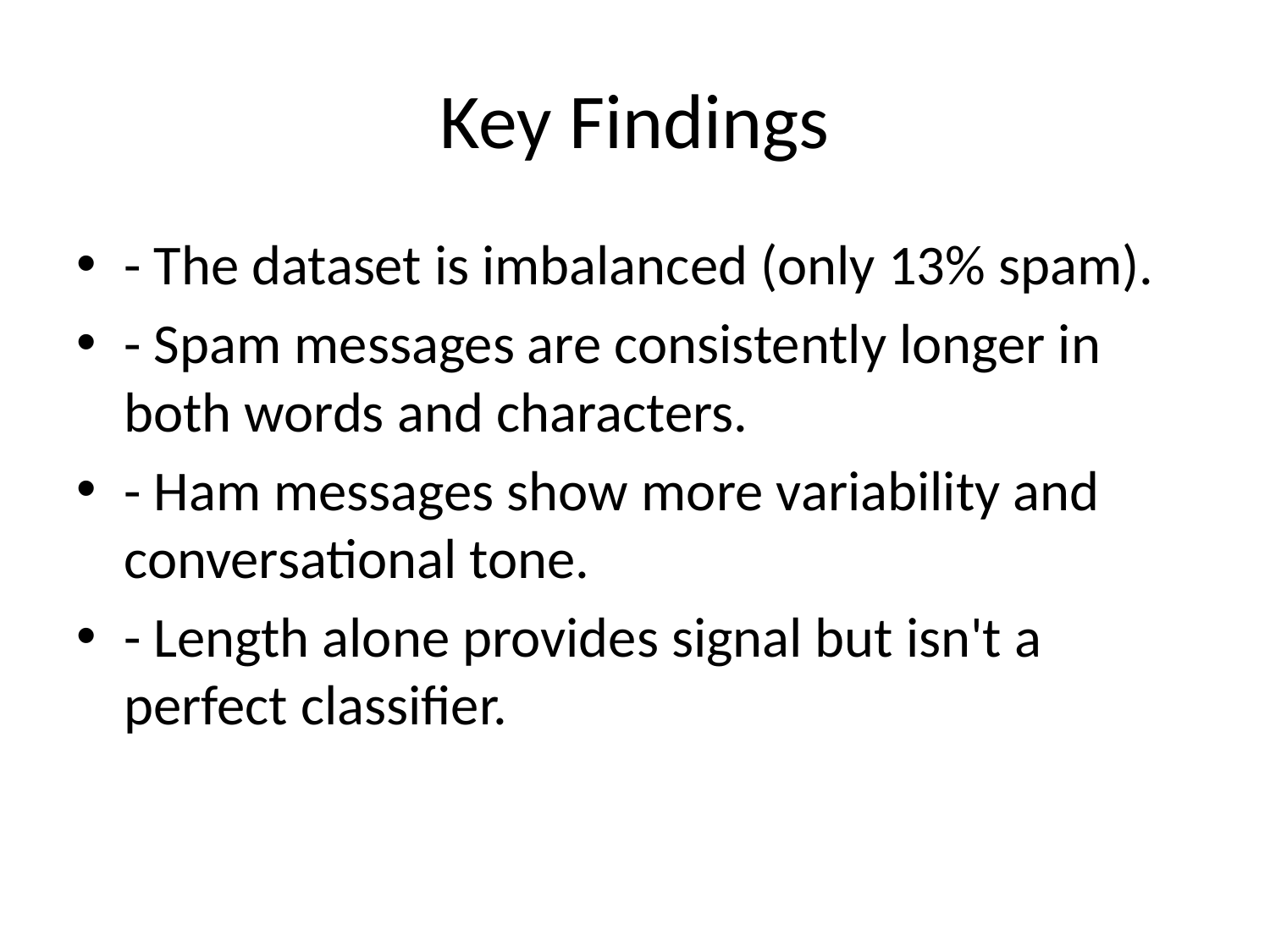

# Key Findings
- The dataset is imbalanced (only 13% spam).
- Spam messages are consistently longer in both words and characters.
- Ham messages show more variability and conversational tone.
- Length alone provides signal but isn't a perfect classifier.